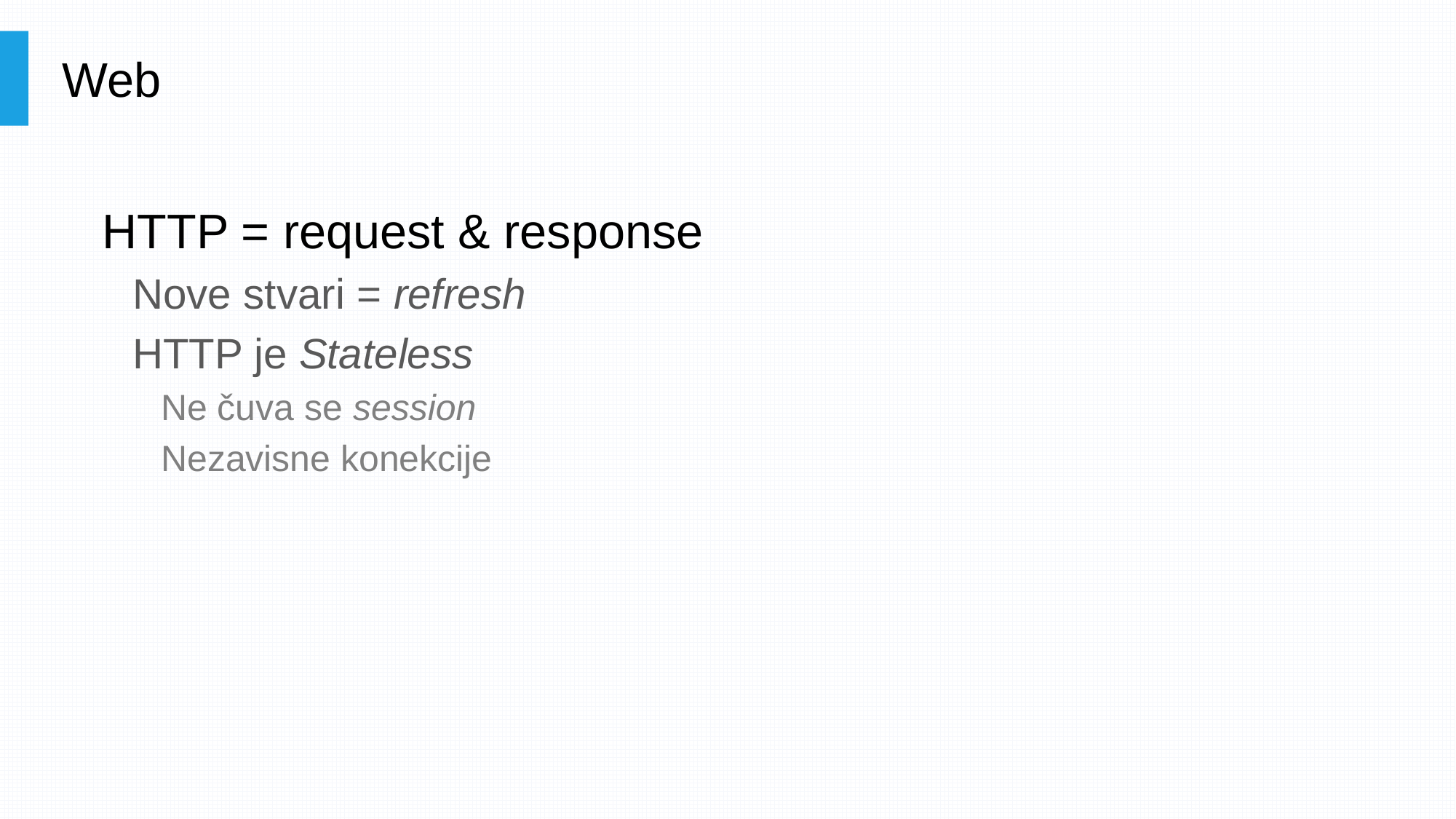

# Web
HTTP = request & response
Nove stvari = refresh
HTTP je Stateless
Ne čuva se session
Nezavisne konekcije